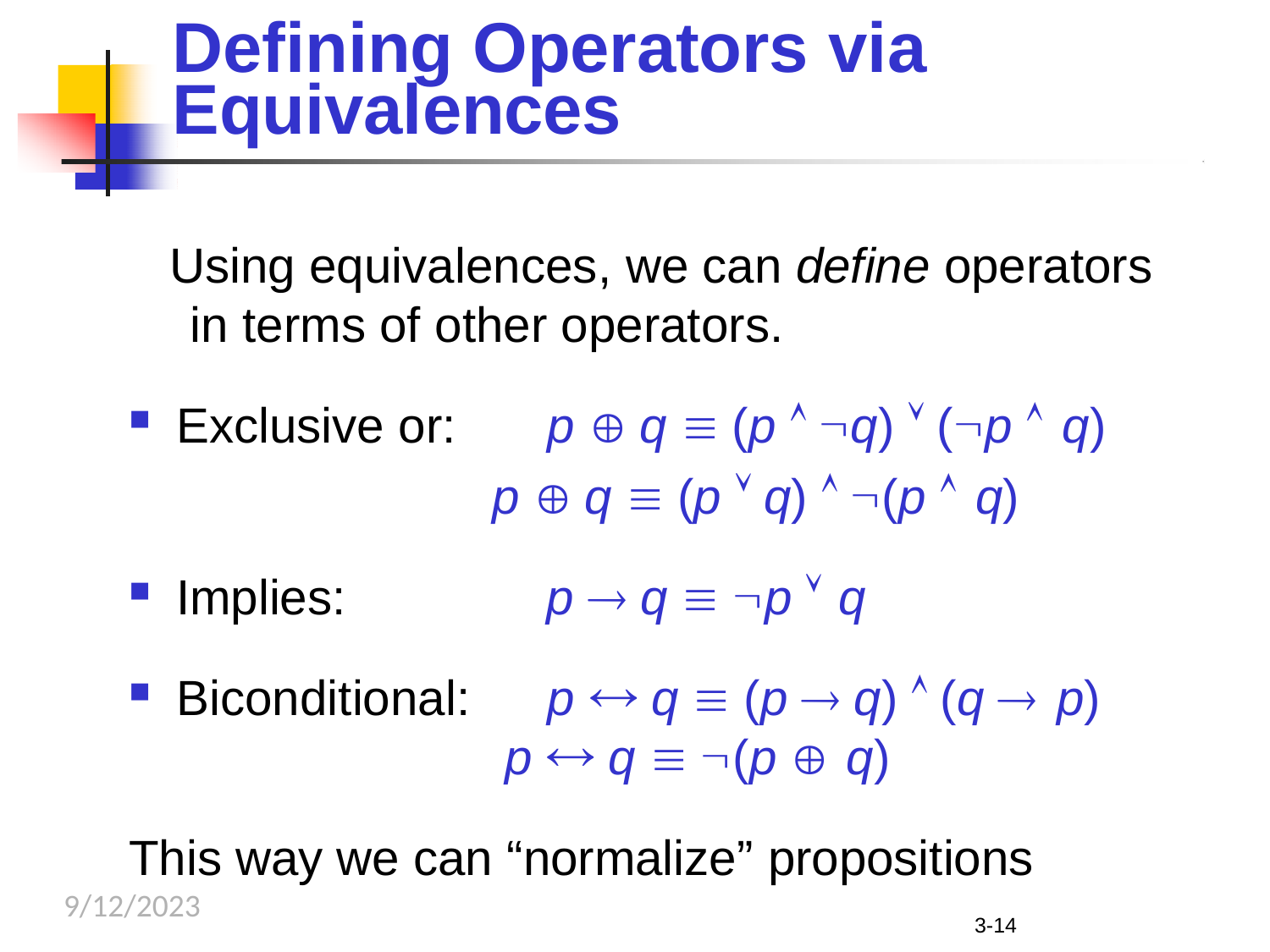

# Defining Operators via

Equivalences

Using equivalences, we can define operators  in terms of other operators.
Exclusive or:	p ⊕ q ≡ (p ∧ ¬q) ∨ (¬p ∧ q)
p ⊕ q ≡ (p ∨ q) ∧ ¬(p ∧ q)
Implies:	p → q ≡ ¬p ∨ q
Biconditional:	p ↔ q ≡ (p → q) ∧ (q → p)
p ↔ q ≡ ¬(p ⊕ q)
This way we can “normalize” propositions
9/12/2023
3-14